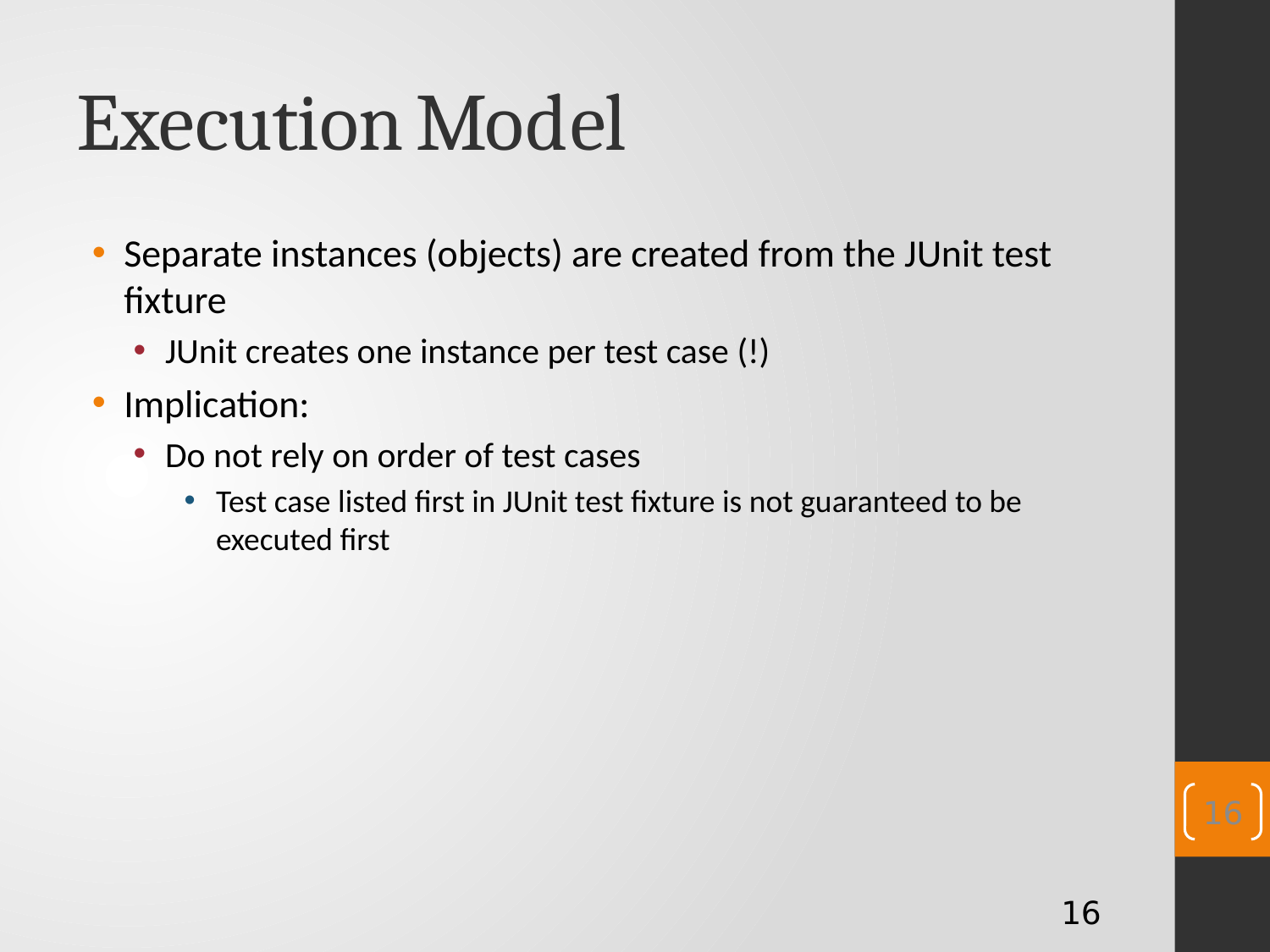

# Execution Model
Separate instances (objects) are created from the JUnit test fixture
JUnit creates one instance per test case (!)
Implication:
Do not rely on order of test cases
Test case listed first in JUnit test fixture is not guaranteed to be executed first
16